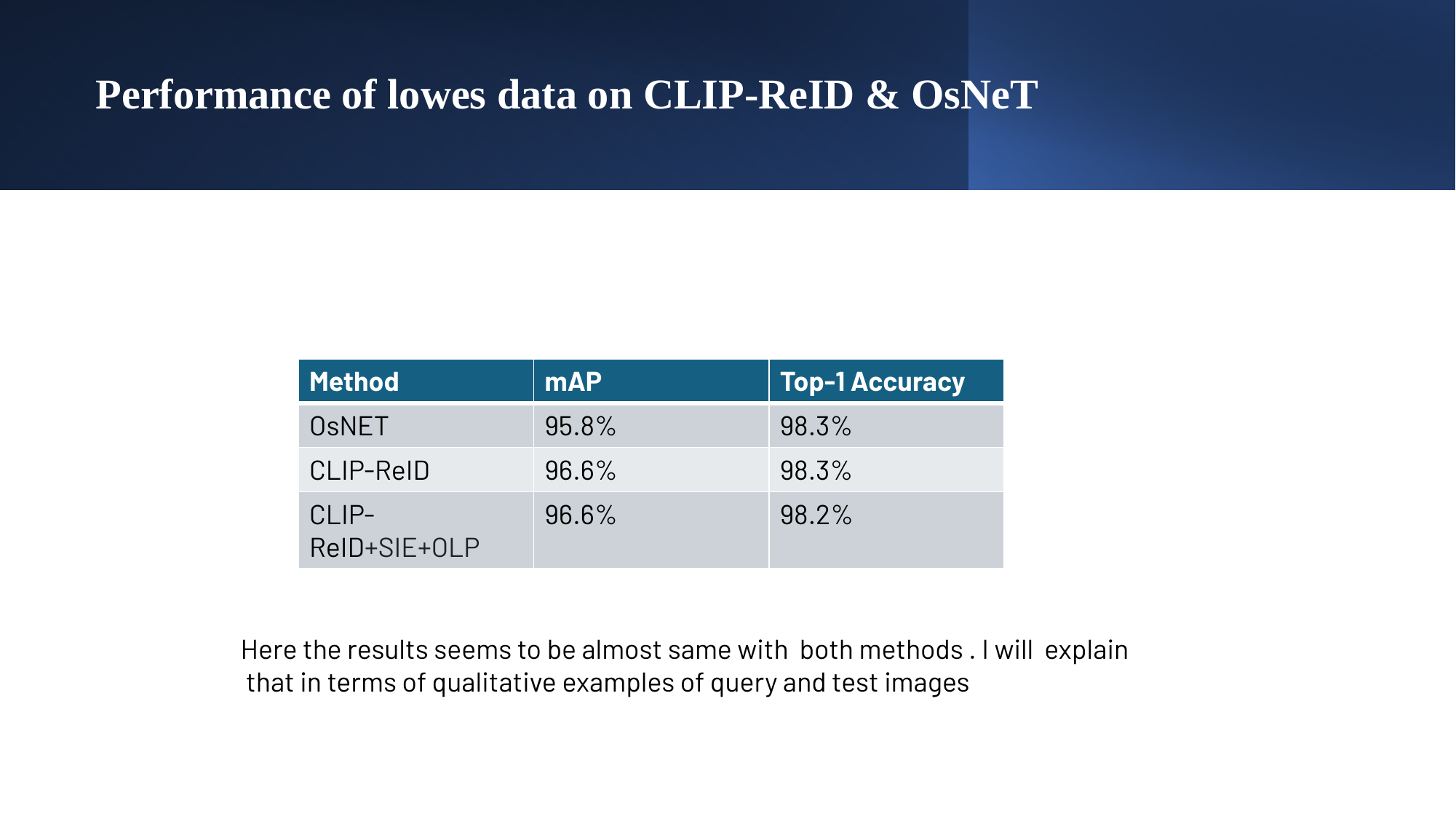

# Performance of lowes data on CLIP-ReID & OsNeT
| Method | mAP | Top-1 Accuracy |
| --- | --- | --- |
| OsNET | 95.8% | 98.3% |
| CLIP-ReID | 96.6% | 98.3% |
| CLIP-ReID+SIE+OLP | 96.6% | 98.2% |
Here the results seems to be almost same with  both methods . I will  explain  that in terms of qualitative examples of query and test images